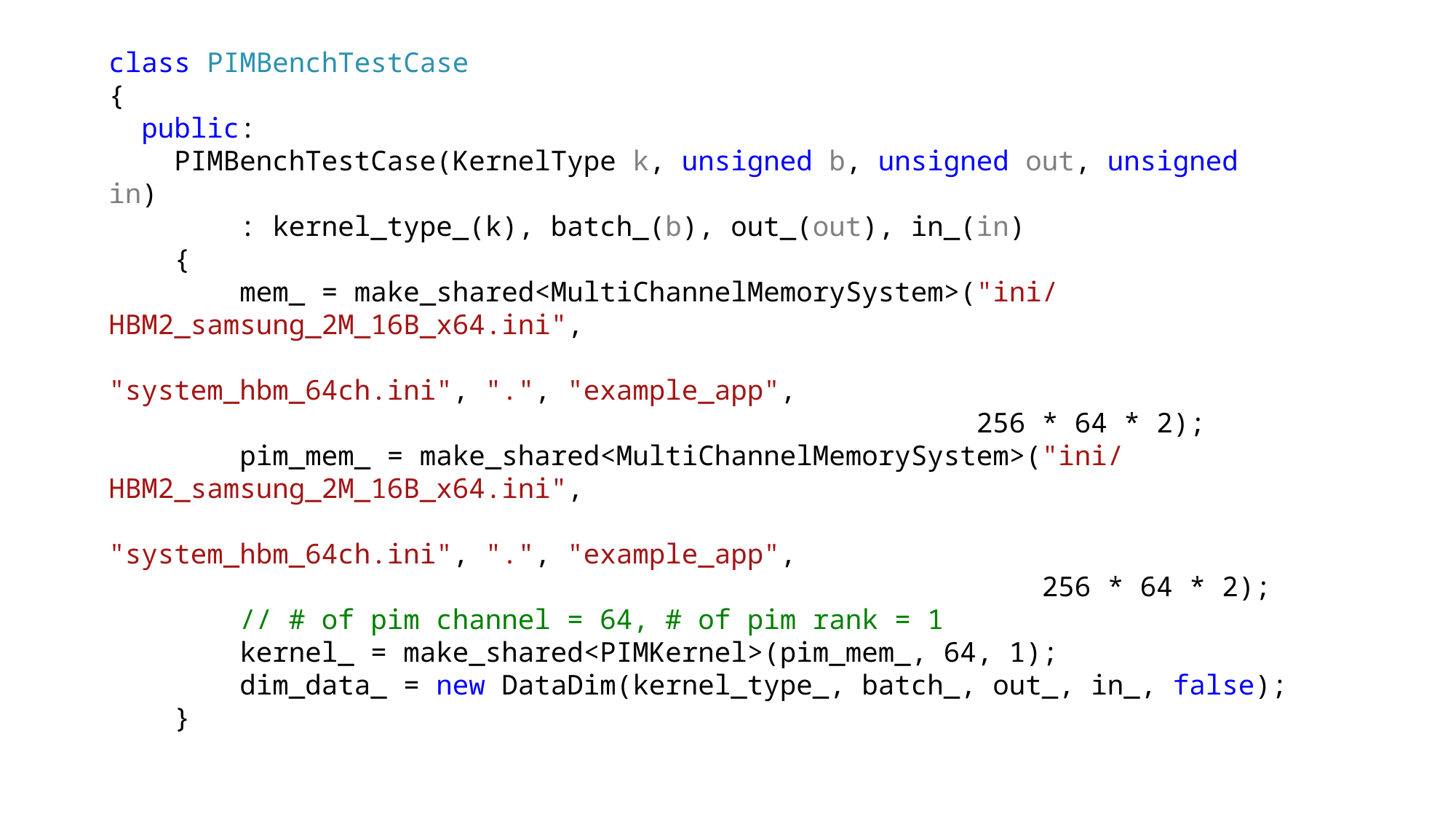

class PIMBenchTestCase
{
  public:
    PIMBenchTestCase(KernelType k, unsigned b, unsigned out, unsigned in)
        : kernel_type_(k), batch_(b), out_(out), in_(in)
    {
        mem_ = make_shared<MultiChannelMemorySystem>("ini/HBM2_samsung_2M_16B_x64.ini",
                                                     "system_hbm_64ch.ini", ".", "example_app",
                                                     256 * 64 * 2);
        pim_mem_ = make_shared<MultiChannelMemorySystem>("ini/HBM2_samsung_2M_16B_x64.ini",
                                                         "system_hbm_64ch.ini", ".", "example_app",
                                                         256 * 64 * 2);
        // # of pim channel = 64, # of pim rank = 1
        kernel_ = make_shared<PIMKernel>(pim_mem_, 64, 1);
        dim_data_ = new DataDim(kernel_type_, batch_, out_, in_, false);
    }